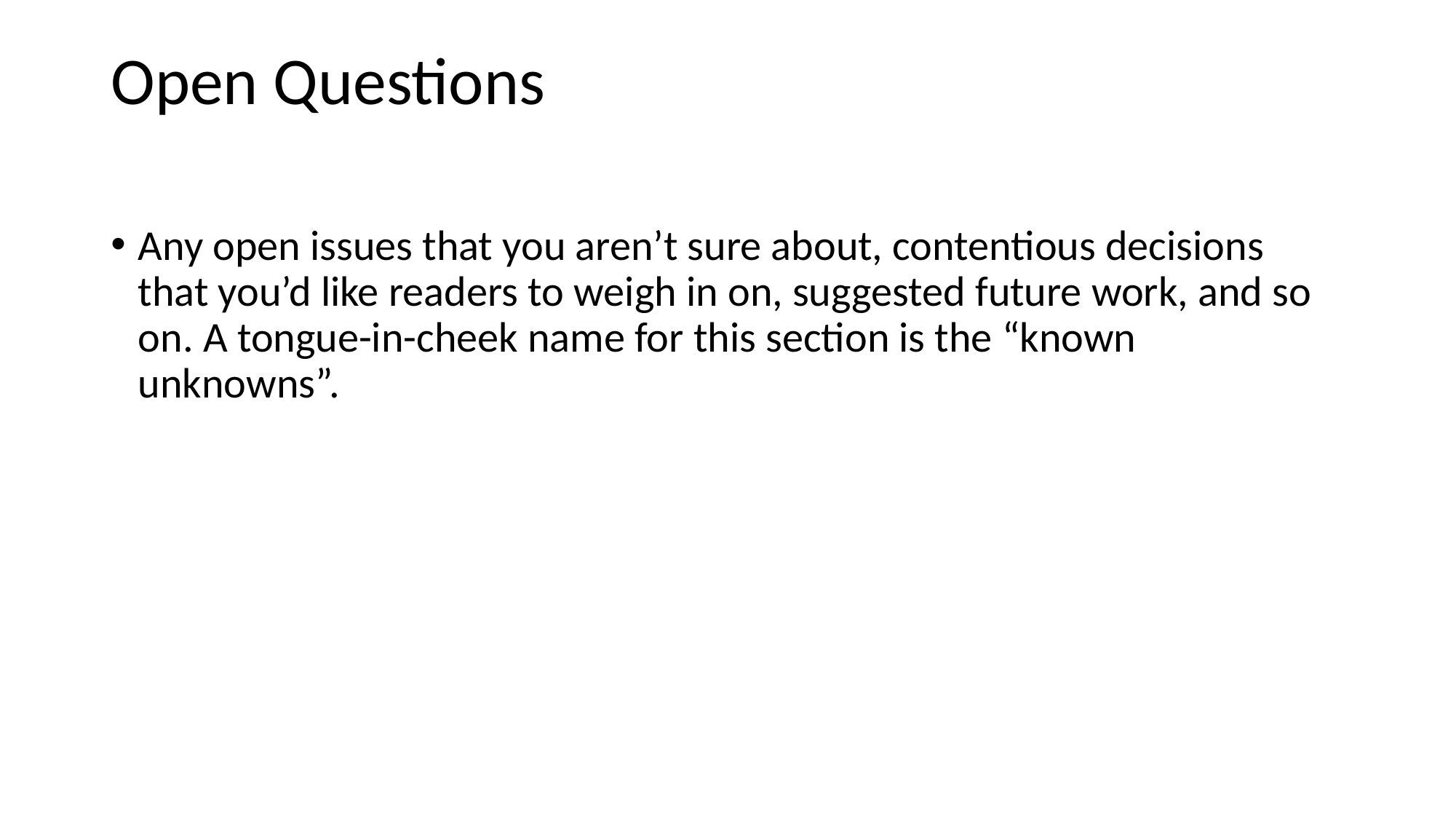

# Open Questions
Any open issues that you aren’t sure about, contentious decisions that you’d like readers to weigh in on, suggested future work, and so on. A tongue-in-cheek name for this section is the “known unknowns”.